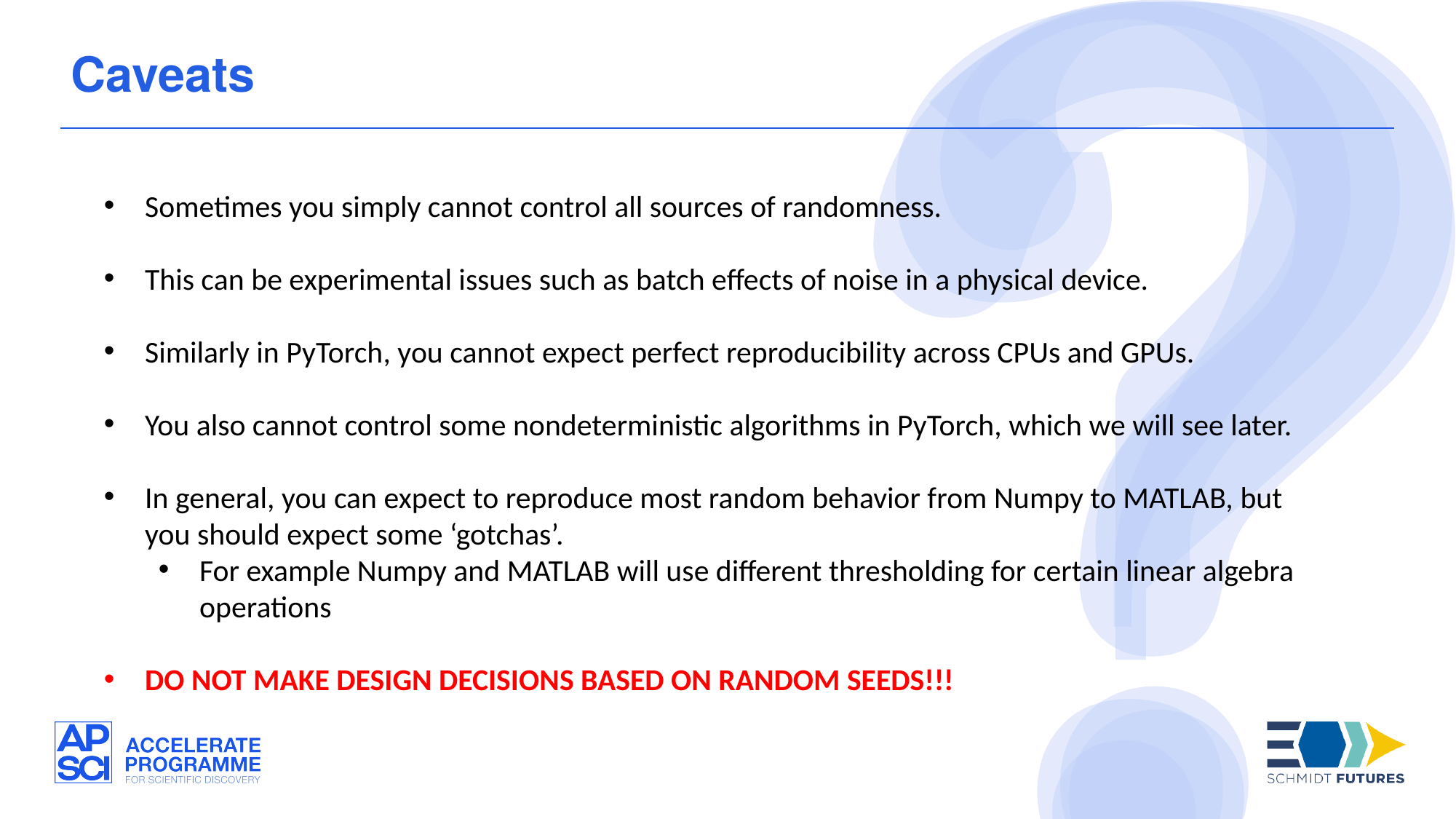

Caveats

Sometimes you simply cannot control all sources of randomness.

This can be experimental issues such as batch effects of noise in a physical device.

Similarly in PyTorch, you cannot expect perfect reproducibility across CPUs and GPUs.

You also cannot control some nondeterministic algorithms in PyTorch, which we will see later.

In general, you can expect to reproduce most random behavior from Numpy to MATLAB, but you should expect some ‘gotchas’.
For example Numpy and MATLAB will use different thresholding for certain linear algebra operations

DO NOT MAKE DESIGN DECISIONS BASED ON RANDOM SEEDS!!!